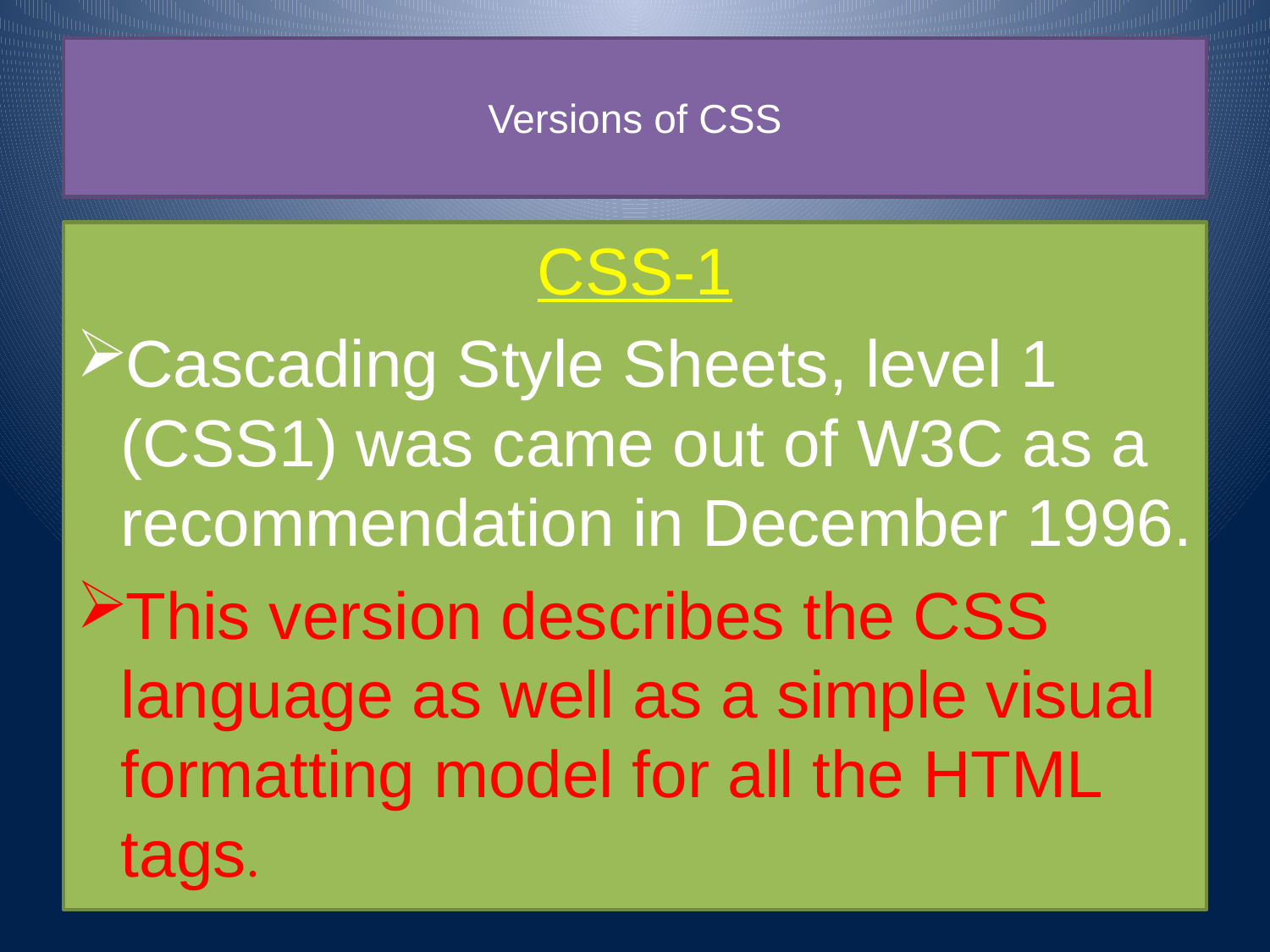

# Versions of CSS
CSS-1
Cascading Style Sheets, level 1 (CSS1) was came out of W3C as a recommendation in December 1996.
This version describes the CSS language as well as a simple visual formatting model for all the HTML tags.